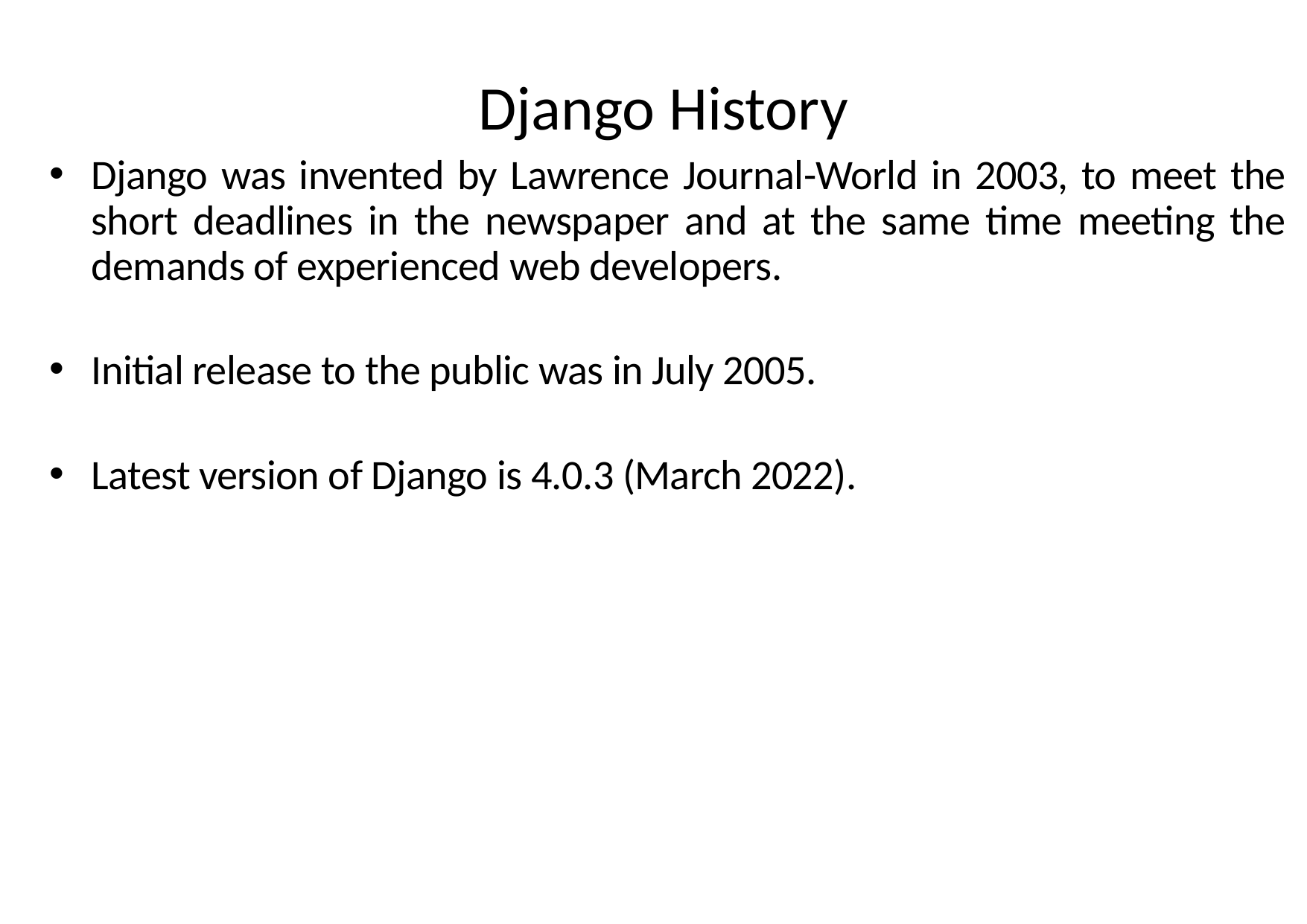

# Django History
Django was invented by Lawrence Journal-World in 2003, to meet the short deadlines in the newspaper and at the same time meeting the demands of experienced web developers.

Initial release to the public was in July 2005.

Latest version of Django is 4.0.3 (March 2022).